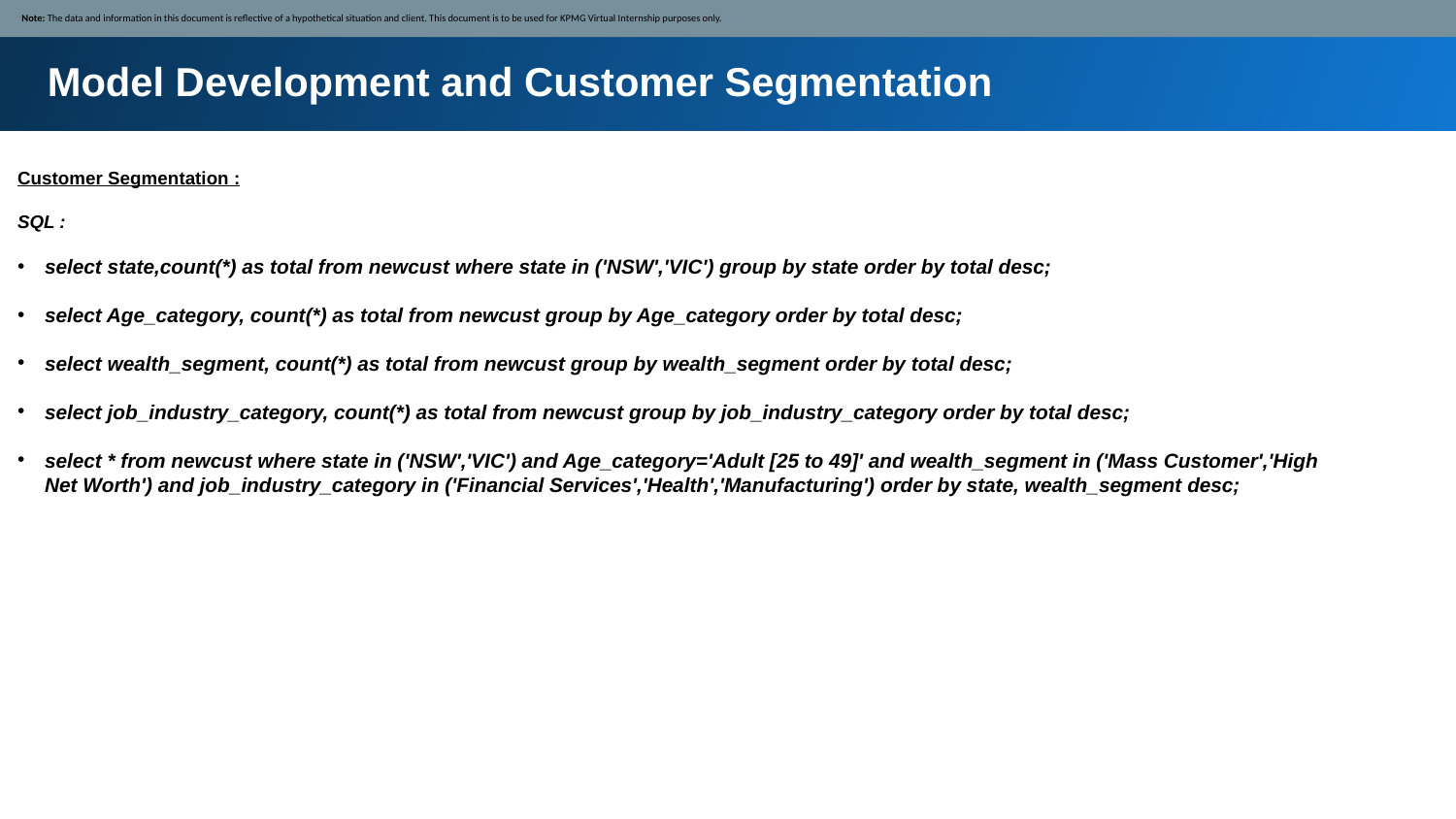

Note: The data and information in this document is reflective of a hypothetical situation and client. This document is to be used for KPMG Virtual Internship purposes only.
Model Development and Customer Segmentation
Customer Segmentation :

SQL :

select state,count(*) as total from newcust where state in ('NSW','VIC') group by state order by total desc;

select Age_category, count(*) as total from newcust group by Age_category order by total desc;

select wealth_segment, count(*) as total from newcust group by wealth_segment order by total desc;

select job_industry_category, count(*) as total from newcust group by job_industry_category order by total desc;

select * from newcust where state in ('NSW','VIC') and Age_category='Adult [25 to 49]' and wealth_segment in ('Mass Customer','High Net Worth') and job_industry_category in ('Financial Services','Health','Manufacturing') order by state, wealth_segment desc;